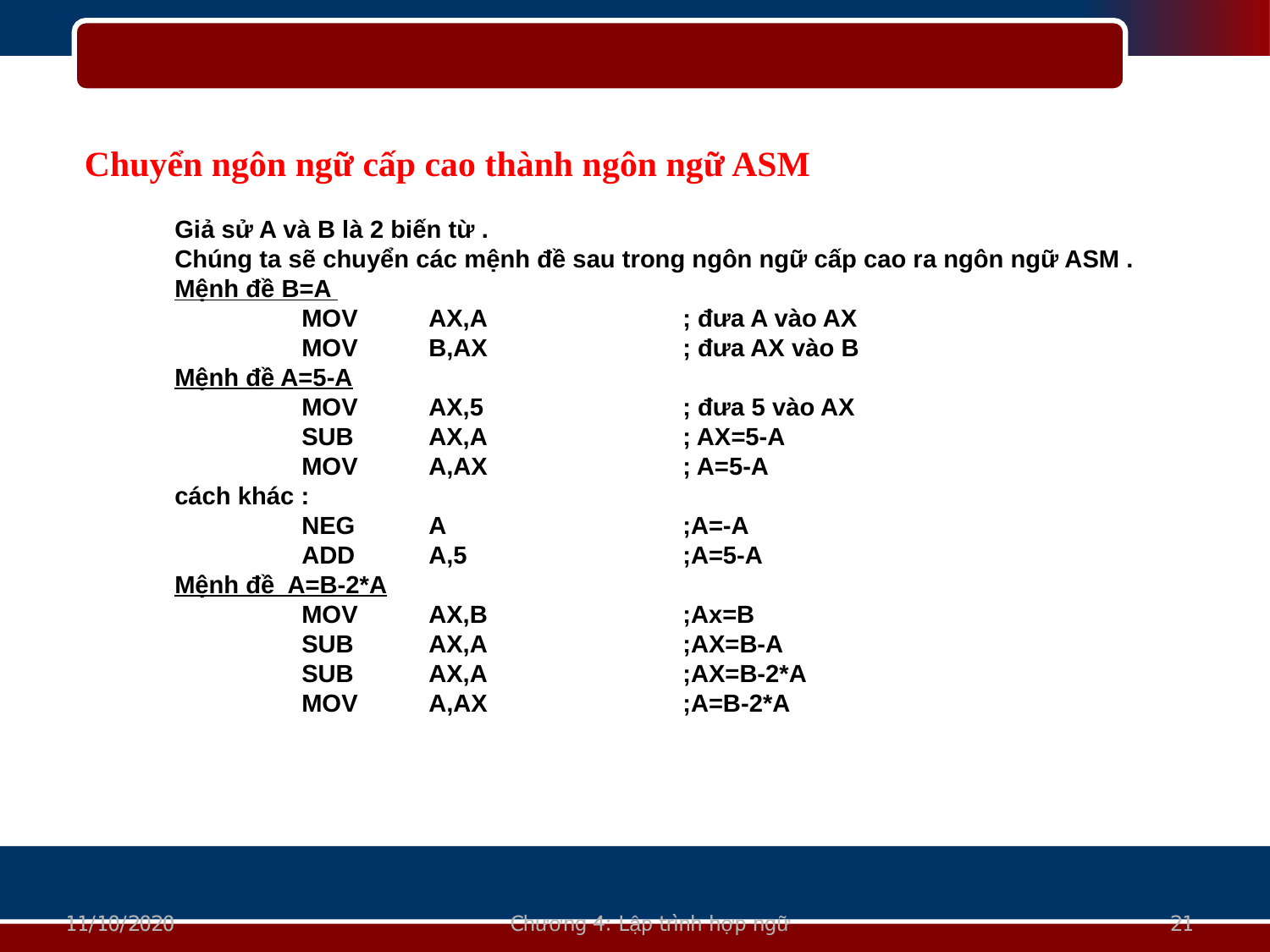

Chuyển ngôn ngữ cấp cao thành ngôn ngữ ASM
	Giả sử A và B là 2 biến từ .
	Chúng ta sẽ chuyển các mệnh đề sau trong ngôn ngữ cấp cao ra ngôn ngữ ASM .
	Mệnh đề B=A
		MOV	AX,A		; đưa A vào AX
		MOV	B,AX		; đưa AX vào B
	Mệnh đề A=5-A
		MOV	AX,5		; đưa 5 vào AX
		SUB	AX,A		; AX=5-A
		MOV	A,AX 		; A=5-A
	cách khác :
		NEG	A		;A=-A
		ADD	A,5		;A=5-A
	Mệnh đề  A=B-2*A
		MOV	AX,B		;Ax=B
		SUB	AX,A		;AX=B-A
		SUB	AX,A		;AX=B-2*A
		MOV	A,AX 		;A=B-2*A
11/10/2020
Chương 4: Lập trình hợp ngữ
21